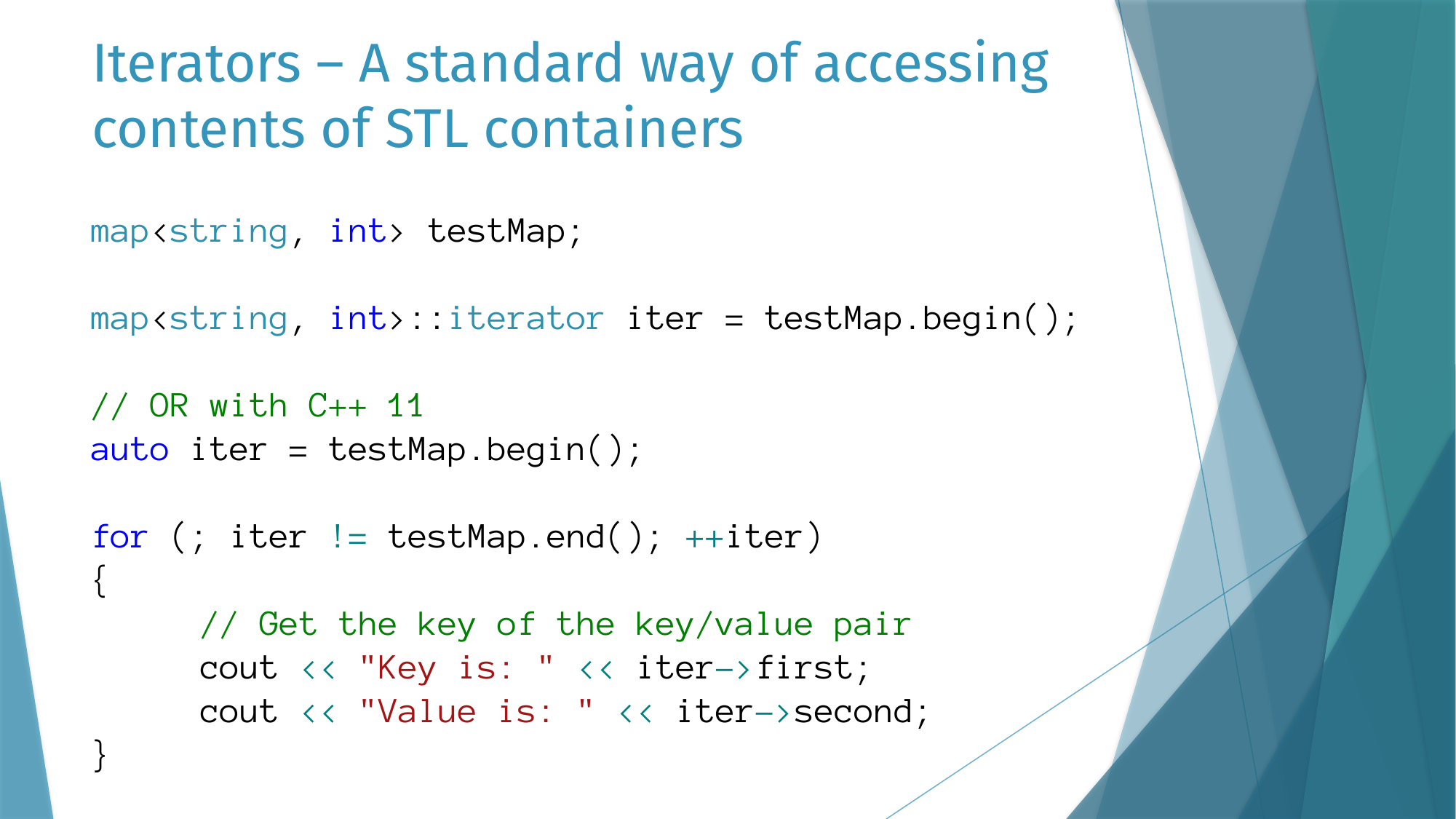

# Iterators – A standard way of accessing contents of STL containers
map<string, int> testMap;

map<string, int>::iterator iter = testMap.begin();

// OR with C++ 11
auto iter = testMap.begin();

for (; iter != testMap.end(); ++iter)
{
	// Get the key of the key/value pair
	cout << "Key is: " << iter->first;
	cout << "Value is: " << iter->second;
}